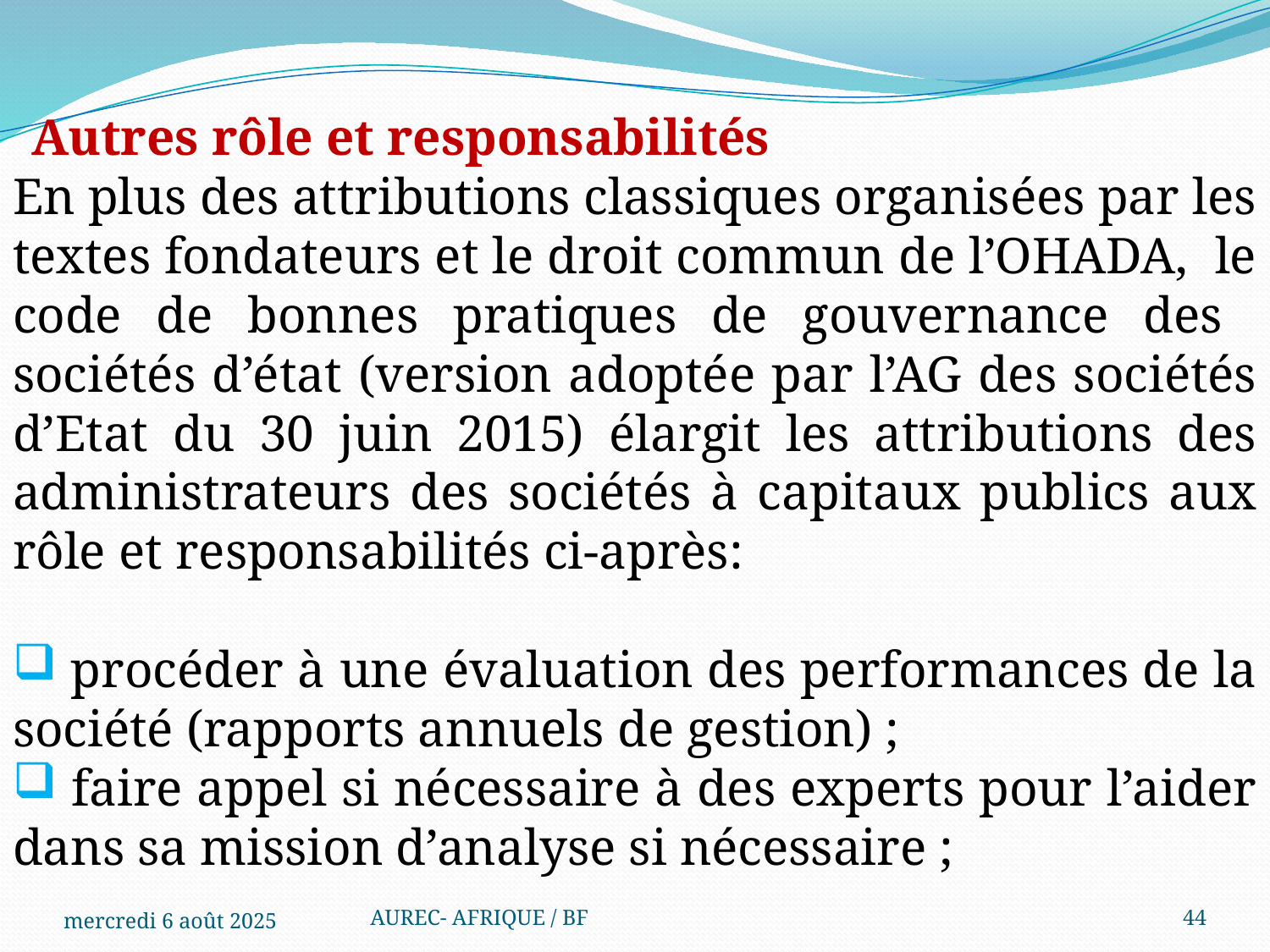

Autres rôle et responsabilités
En plus des attributions classiques organisées par les textes fondateurs et le droit commun de l’OHADA,  le code de bonnes pratiques de gouvernance des  sociétés d’état (version adoptée par l’AG des sociétés d’Etat du 30 juin 2015) élargit les attributions des administrateurs des sociétés à capitaux publics aux rôle et responsabilités ci-après:

 procéder à une évaluation des performances de la société (rapports annuels de gestion) ;
 faire appel si nécessaire à des experts pour l’aider dans sa mission d’analyse si nécessaire ;

mercredi 6 août 2025
AUREC- AFRIQUE / BF
44